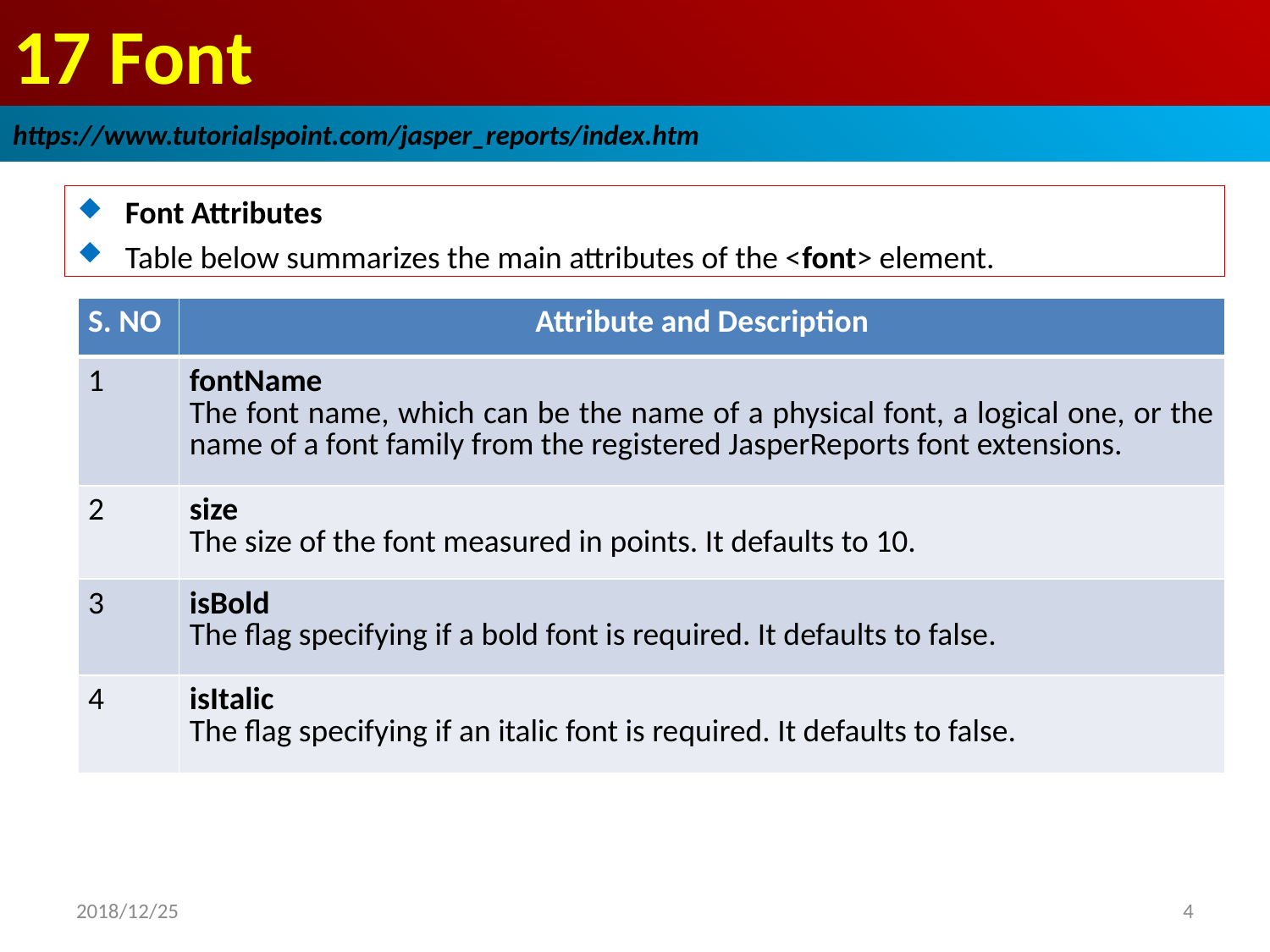

# 17 Font
https://www.tutorialspoint.com/jasper_reports/index.htm
Font Attributes
Table below summarizes the main attributes of the <font> element.
| S. NO | Attribute and Description |
| --- | --- |
| 1 | fontName The font name, which can be the name of a physical font, a logical one, or the name of a font family from the registered JasperReports font extensions. |
| 2 | size The size of the font measured in points. It defaults to 10. |
| 3 | isBold The flag specifying if a bold font is required. It defaults to false. |
| 4 | isItalic The flag specifying if an italic font is required. It defaults to false. |
2018/12/25
4